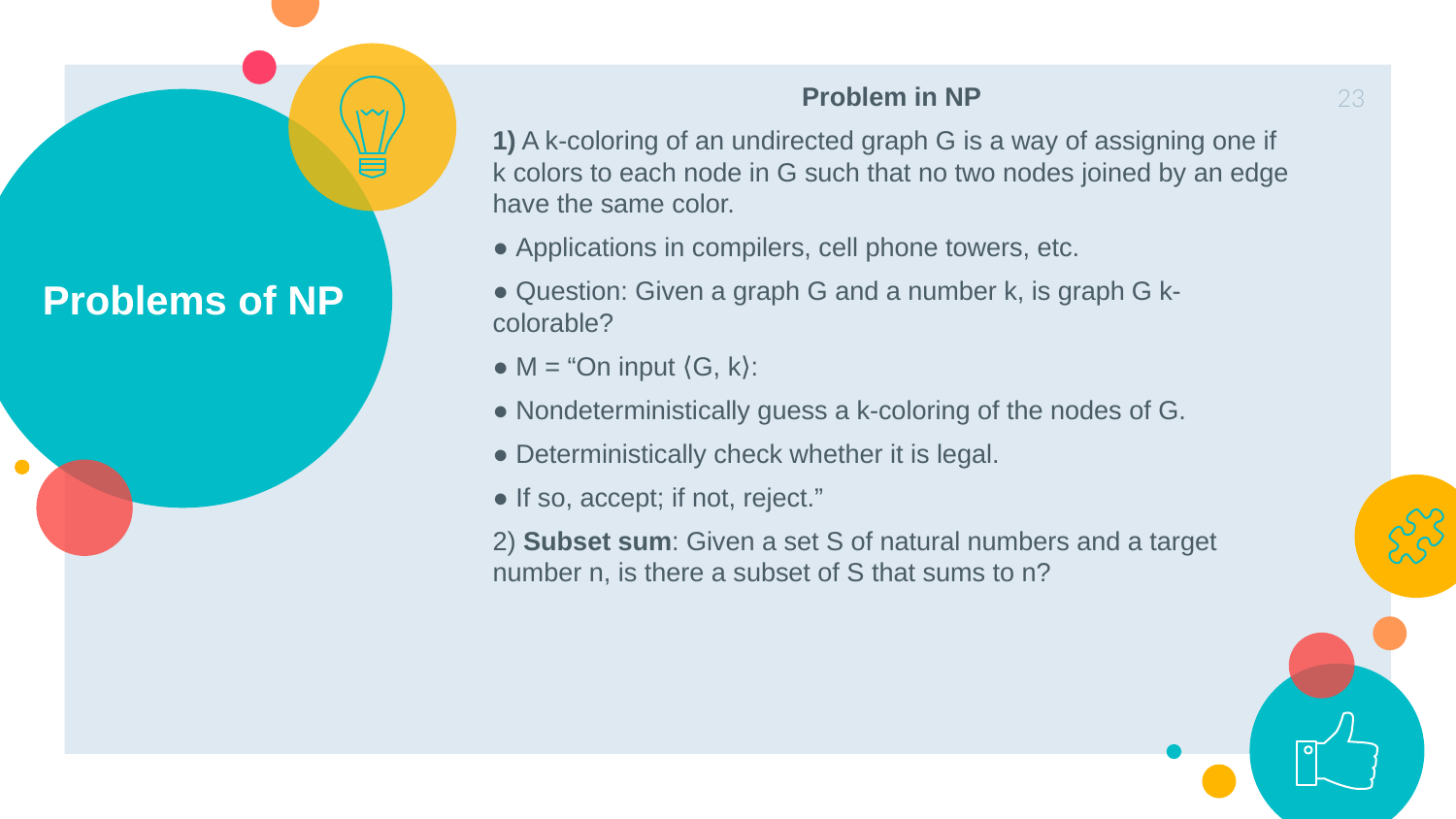

Problem in NP
1) A k-coloring of an undirected graph G is a way of assigning one if k colors to each node in G such that no two nodes joined by an edge have the same color.
● Applications in compilers, cell phone towers, etc.
● Question: Given a graph G and a number k, is graph G k-colorable?
● M = “On input ⟨G, k⟩:
● Nondeterministically guess a k-coloring of the nodes of G.
● Deterministically check whether it is legal.
● If so, accept; if not, reject.”
2) Subset sum: Given a set S of natural numbers and a target number n, is there a subset of S that sums to n?

23
# Problems of NP